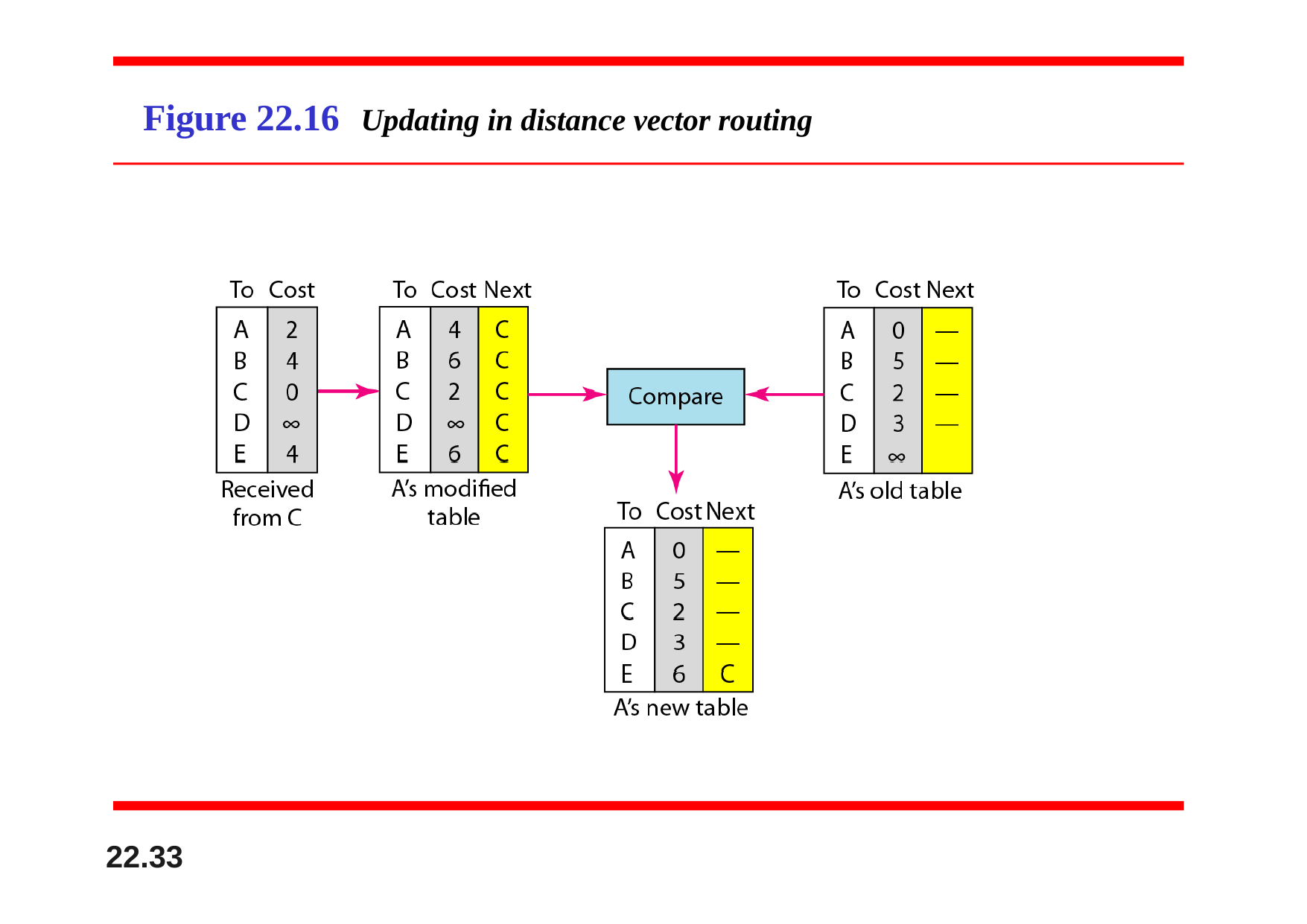

# Figure 22.16	Updating in distance vector routing

22.33